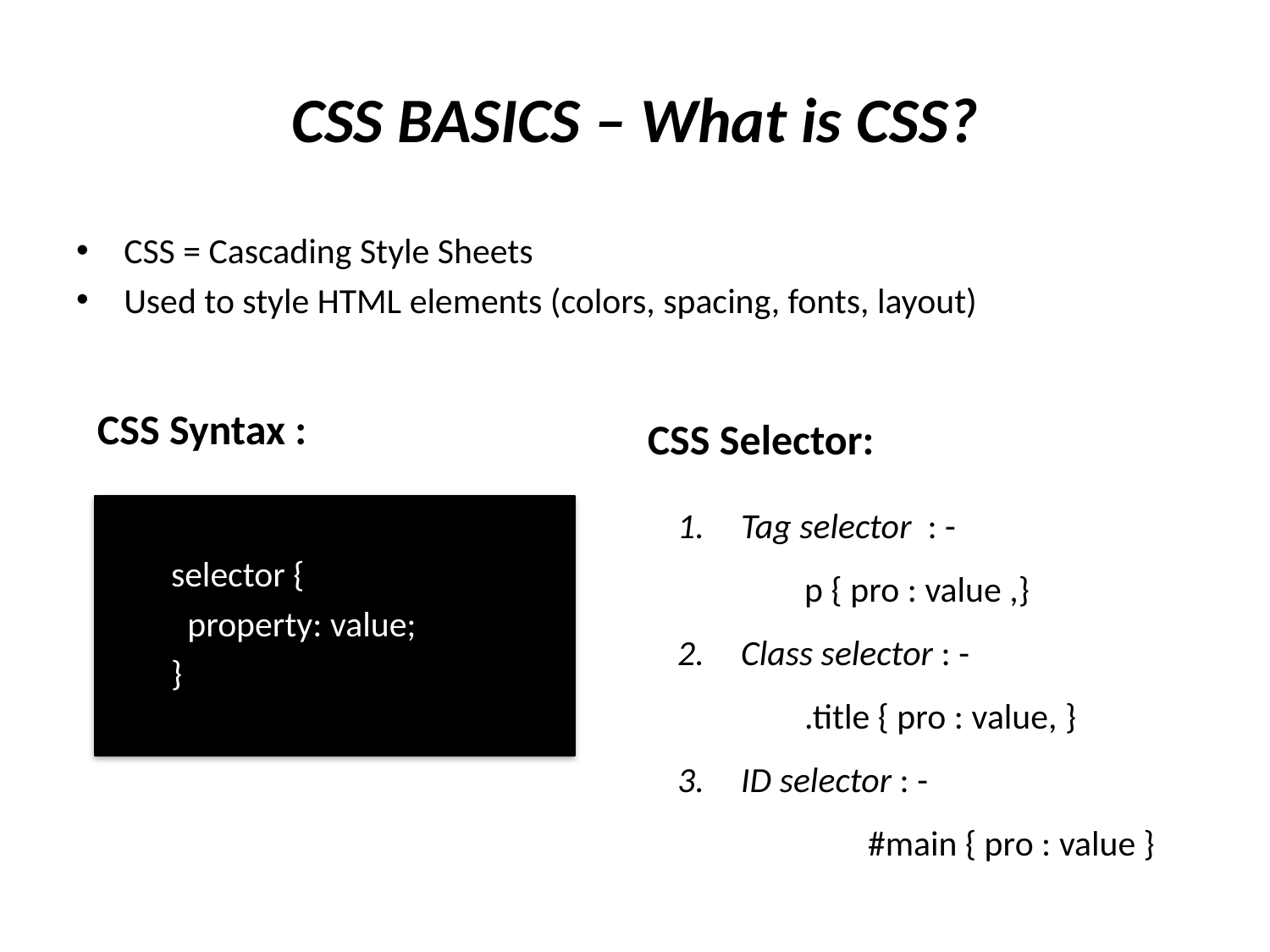

# CSS BASICS – What is CSS?
CSS = Cascading Style Sheets
Used to style HTML elements (colors, spacing, fonts, layout)

CSS Syntax :
CSS Selector:
Tag selector  : -
	p { pro : value ,}
Class selector : -
	.title { pro : value, }
ID selector : -
	 	#main { pro : value }

selector {
  property: value;
}
.